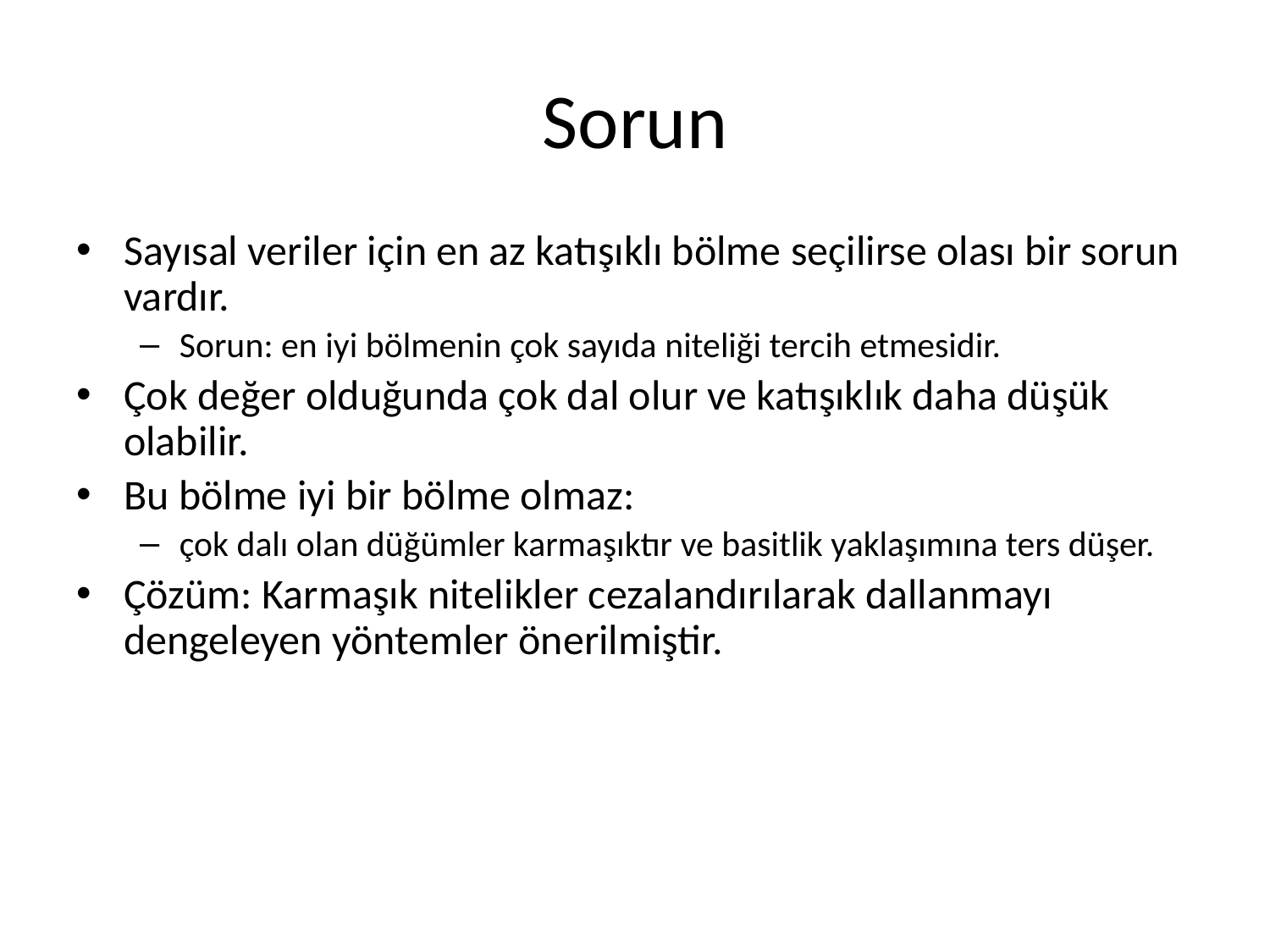

# Sorun
Sayısal veriler için en az katışıklı bölme seçilirse olası bir sorun vardır.
Sorun: en iyi bölmenin çok sayıda niteliği tercih etmesidir.
Çok değer olduğunda çok dal olur ve katışıklık daha düşük olabilir.
Bu bölme iyi bir bölme olmaz:
çok dalı olan düğümler karmaşıktır ve basitlik yaklaşımına ters düşer.
Çözüm: Karmaşık nitelikler cezalandırılarak dallanmayı dengeleyen yöntemler önerilmiştir.